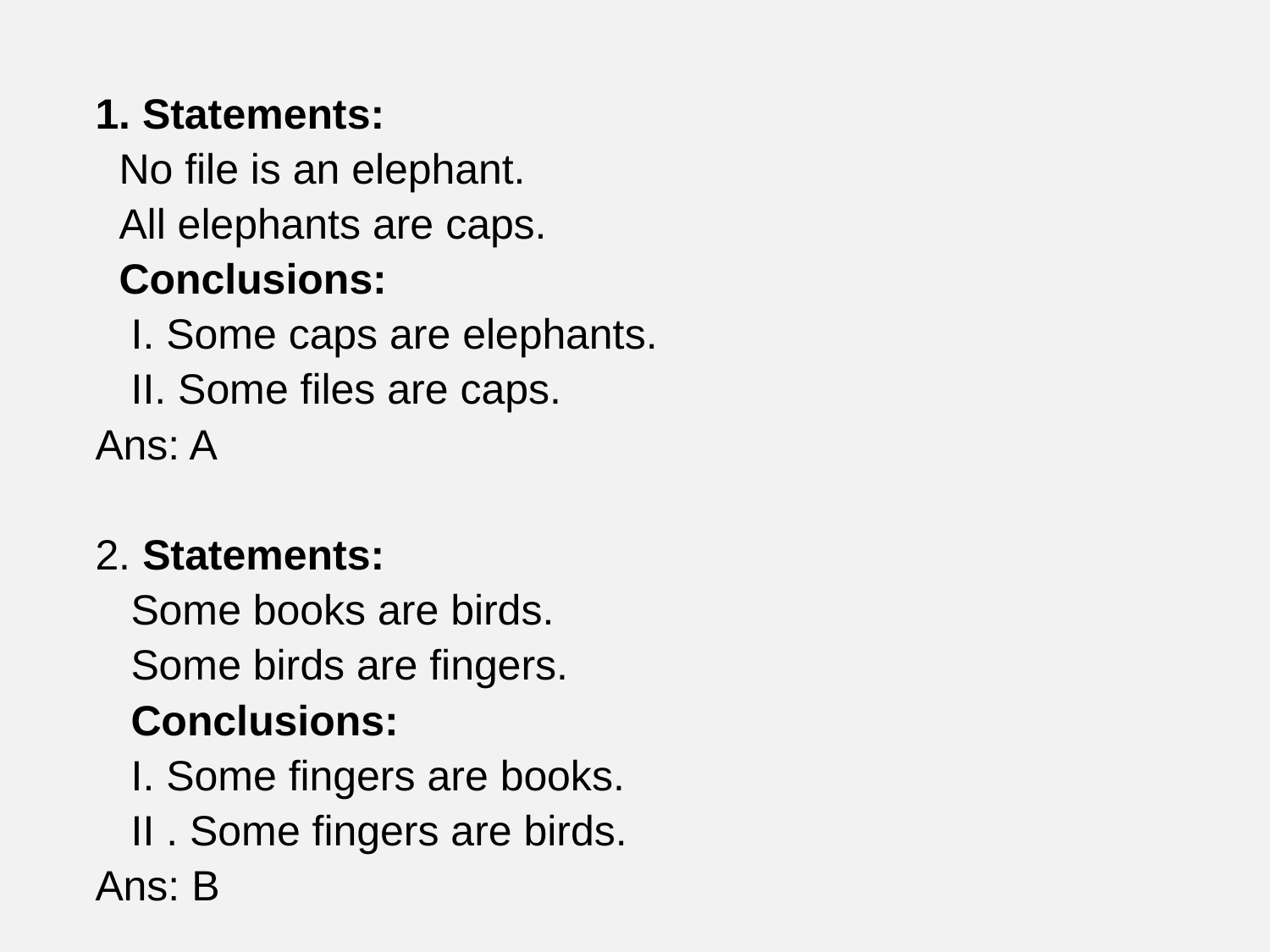

1. Statements:
  No file is an elephant.
  All elephants are caps.
  Conclusions:
   I. Some caps are elephants.
   II. Some files are caps.
Ans: A

2. Statements:
   Some books are birds.
   Some birds are fingers.
   Conclusions:
   I. Some fingers are books.
   II . Some fingers are birds.
Ans: B